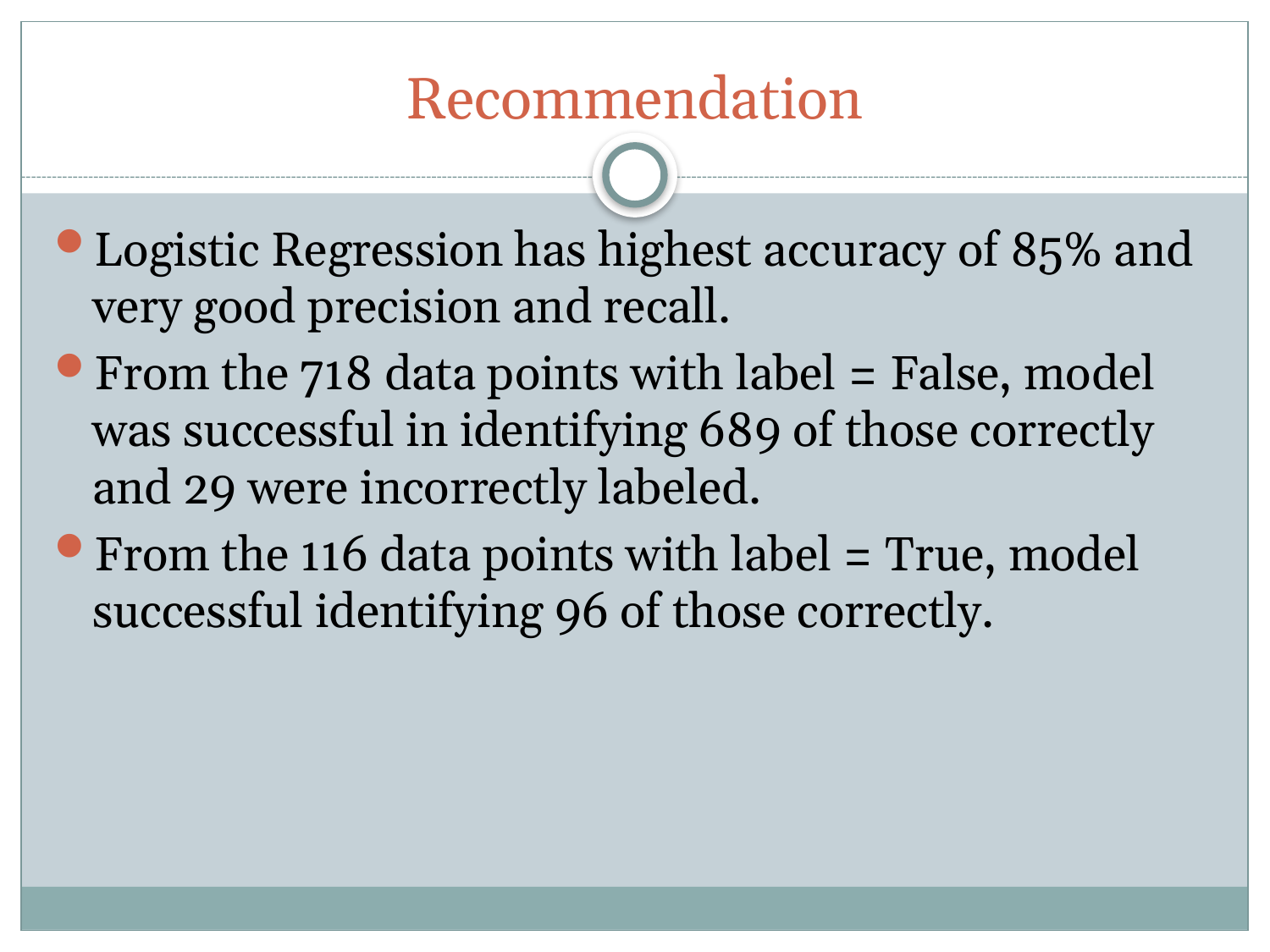

# Recommendation
Logistic Regression has highest accuracy of 85% and very good precision and recall.
From the 718 data points with label = False, model was successful in identifying 689 of those correctly and 29 were incorrectly labeled.
From the 116 data points with label = True, model successful identifying 96 of those correctly.